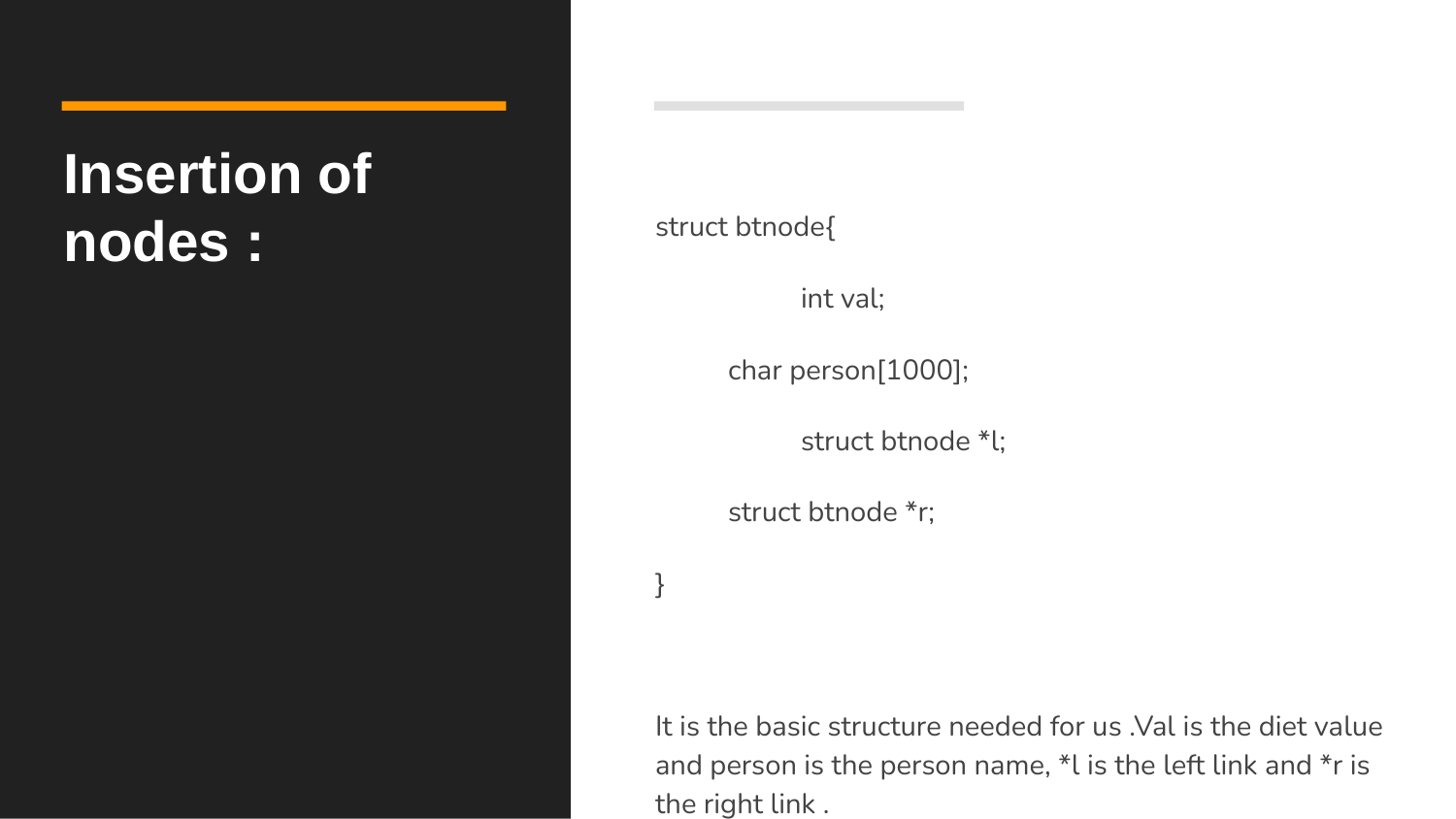

# Insertion of nodes :

struct btnode{
	int val;
char person[1000];
	struct btnode *l;
struct btnode *r;
}

It is the basic structure needed for us .Val is the diet value and person is the person name, *l is the left link and *r is the right link .